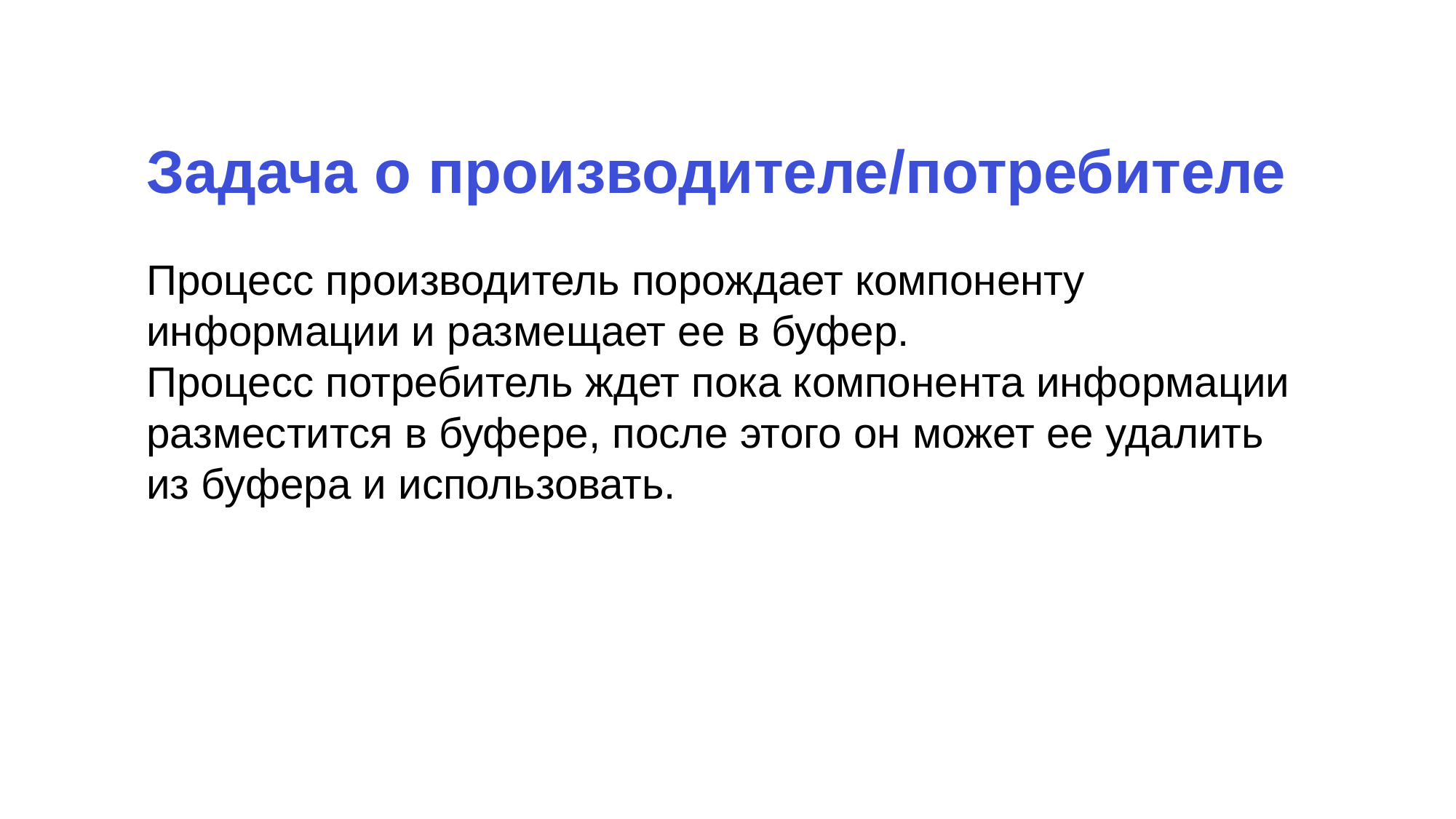

Задача о производителе/потребителе
Процесс производитель порождает компоненту информации и размещает ее в буфер.
Процесс потребитель ждет пока компонента информации разместится в буфере, после этого он может ее удалить
из буфера и использовать.